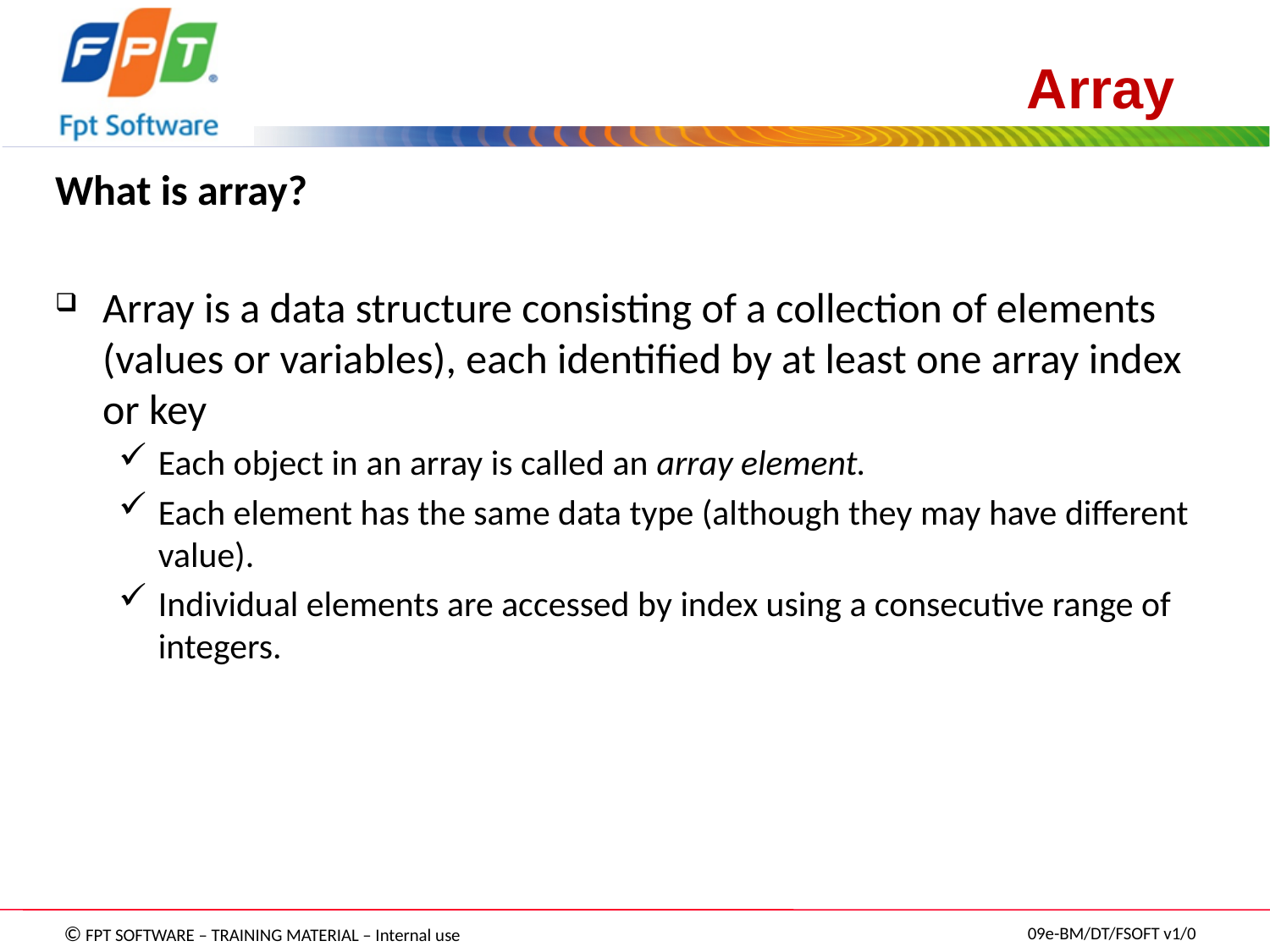

# Array
What is array?

Array is a data structure consisting of a collection of elements (values or variables), each identified by at least one array index or key
Each object in an array is called an array element.
Each element has the same data type (although they may have different value).
Individual elements are accessed by index using a consecutive range of integers.